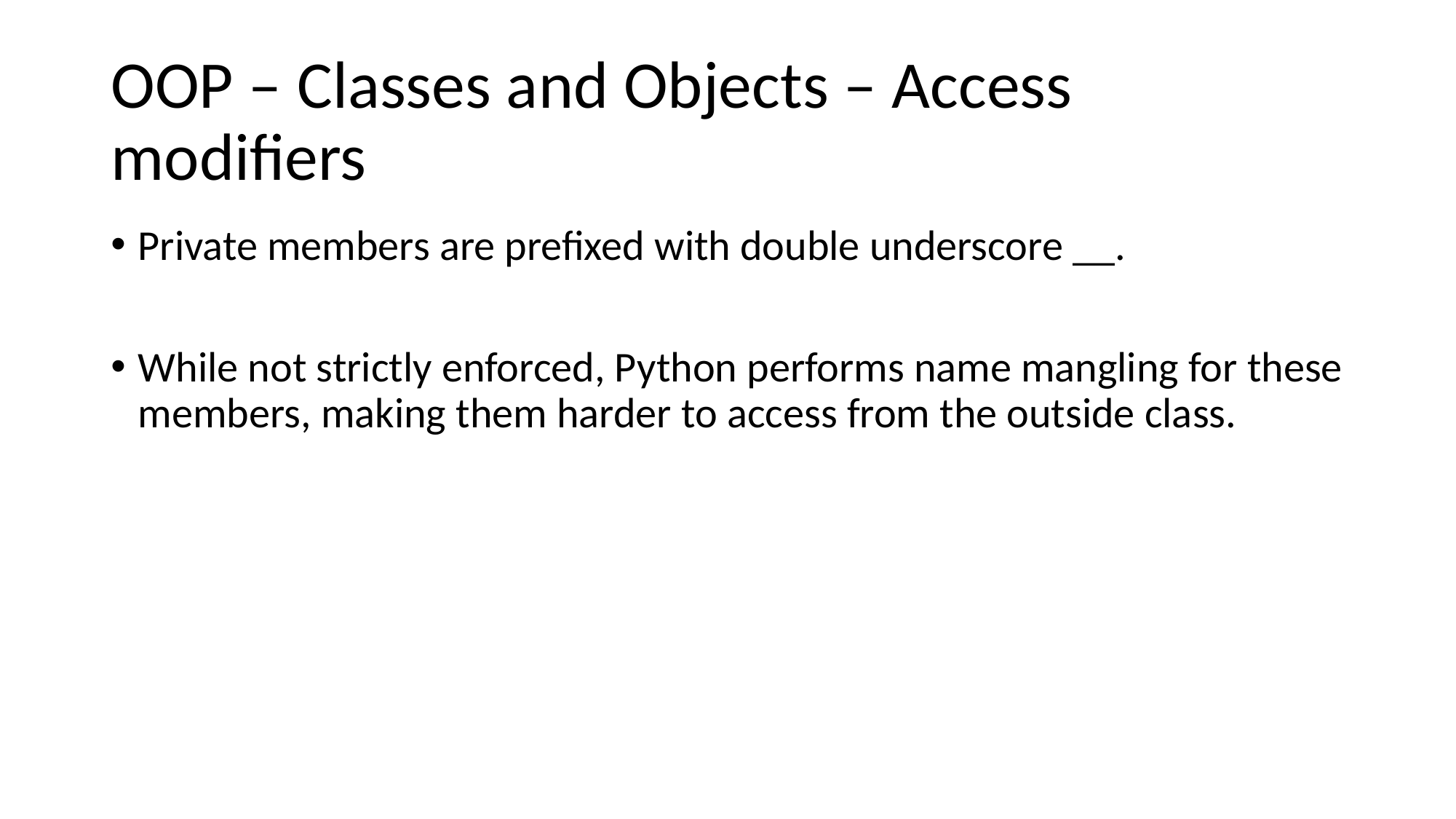

# OOP – Classes and Objects – Access modifiers
Private members are prefixed with double underscore __.

While not strictly enforced, Python performs name mangling for these members, making them harder to access from the outside class.